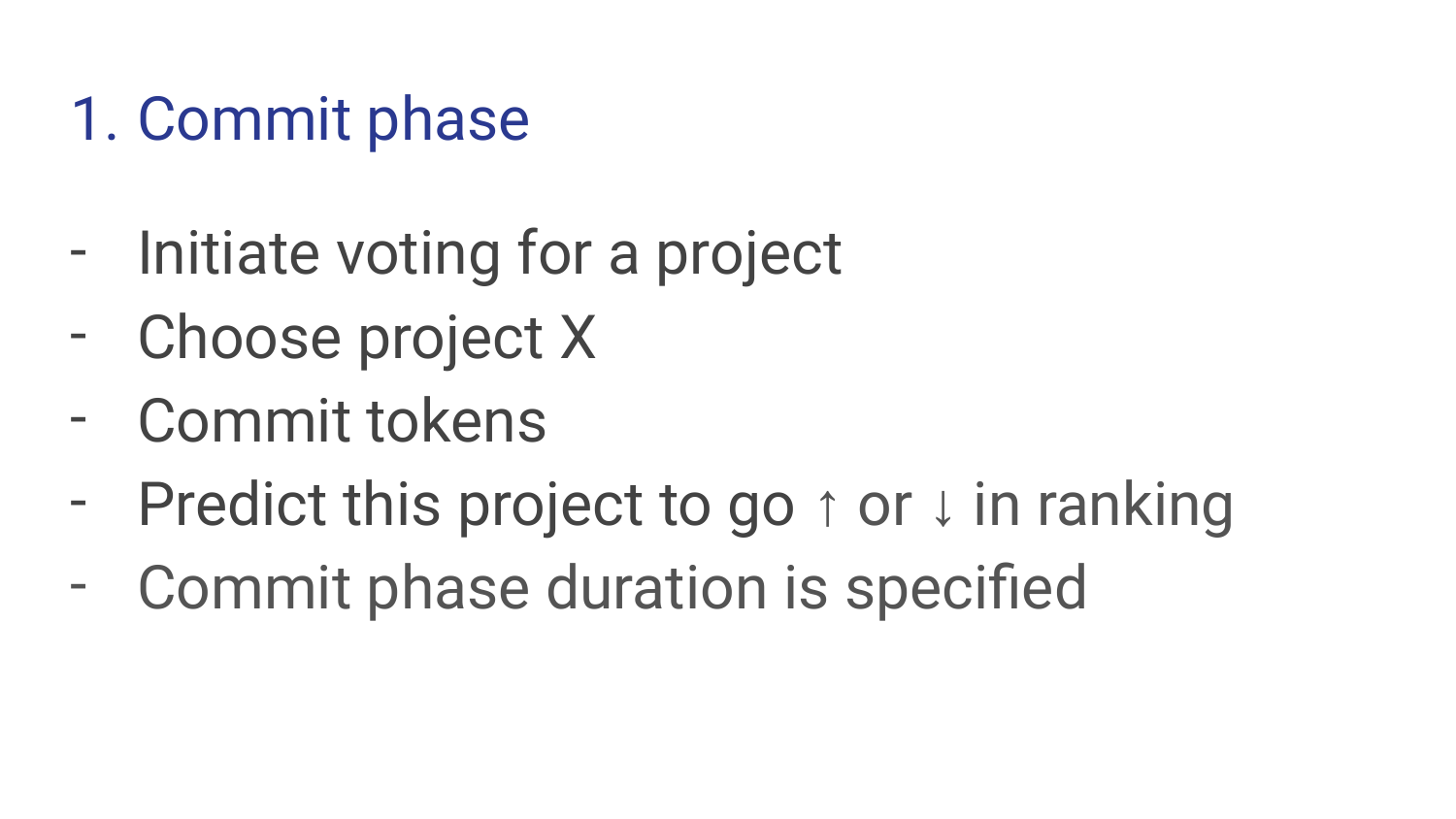

# Commit phase
Initiate voting for a project
Choose project X
Commit tokens
Predict this project to go ↑ or ↓ in ranking
Commit phase duration is specified